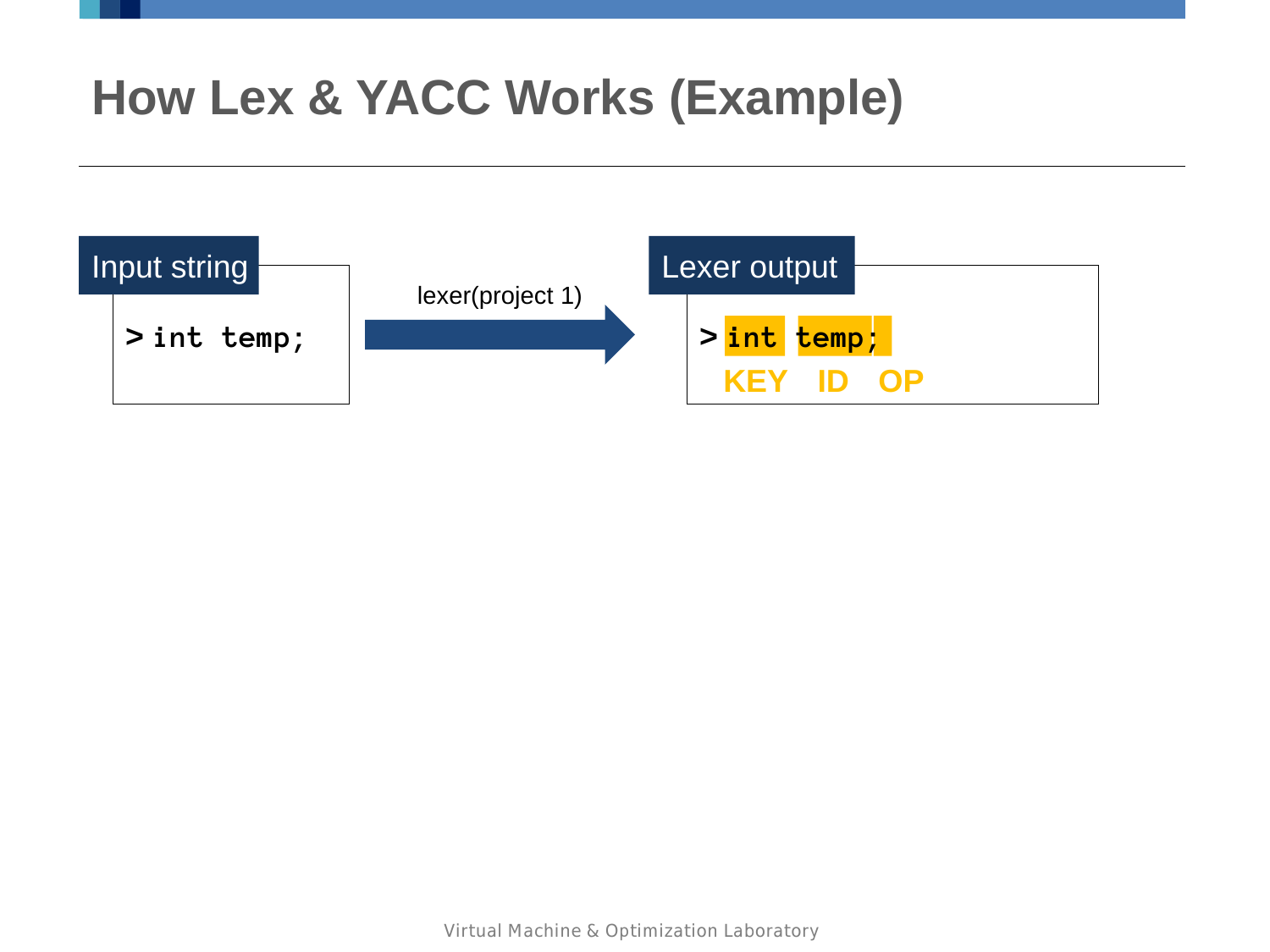

# How Lex & YACC Works (Example)
Input string
Lexer output
> int temp;
> int temp;
lexer(project 1)

KEY
ID
OP